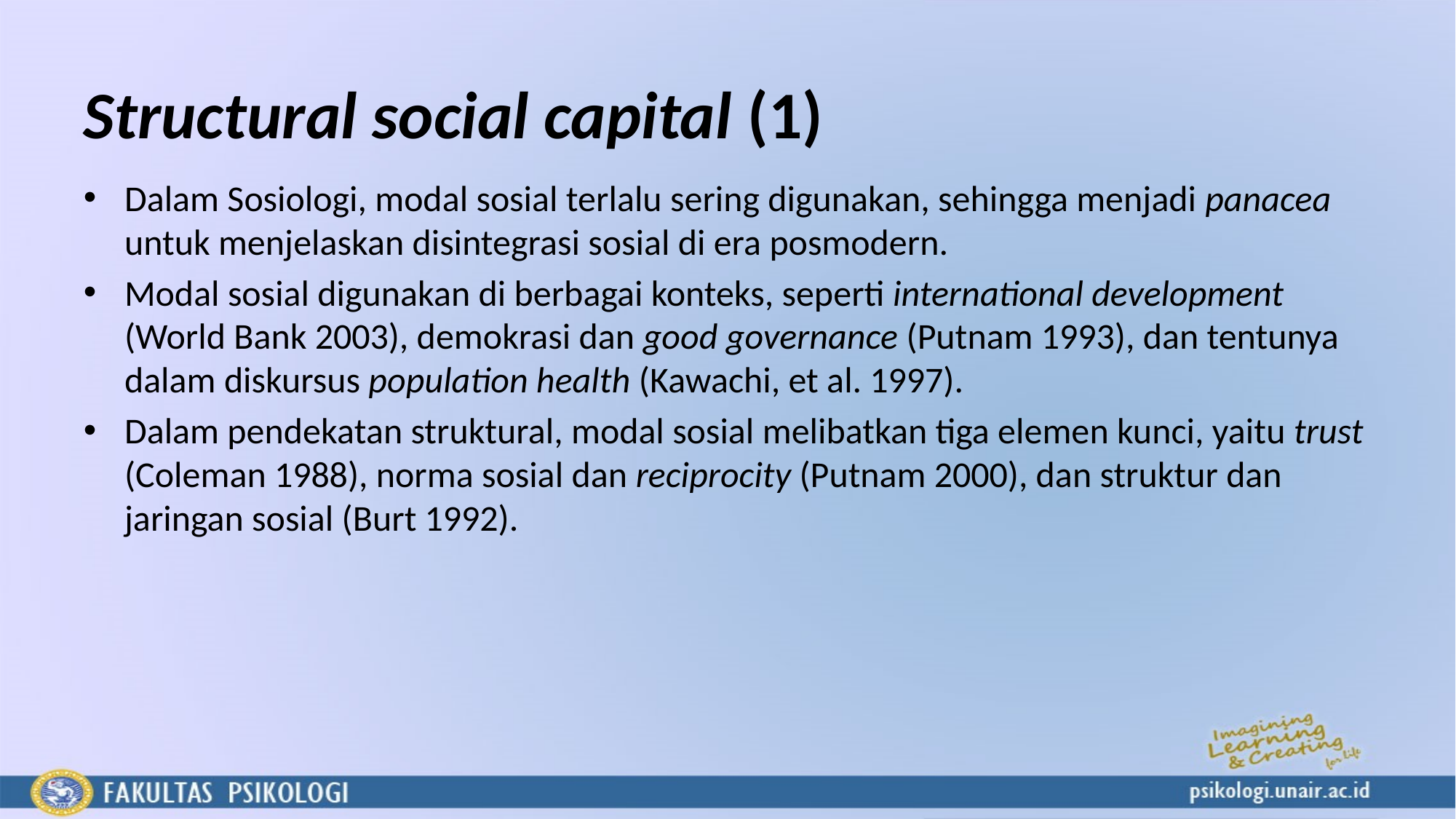

# Structural social capital (1)
Dalam Sosiologi, modal sosial terlalu sering digunakan, sehingga menjadi panacea untuk menjelaskan disintegrasi sosial di era posmodern.
Modal sosial digunakan di berbagai konteks, seperti international development (World Bank 2003), demokrasi dan good governance (Putnam 1993), dan tentunya dalam diskursus population health (Kawachi, et al. 1997).
Dalam pendekatan struktural, modal sosial melibatkan tiga elemen kunci, yaitu trust (Coleman 1988), norma sosial dan reciprocity (Putnam 2000), dan struktur dan jaringan sosial (Burt 1992).